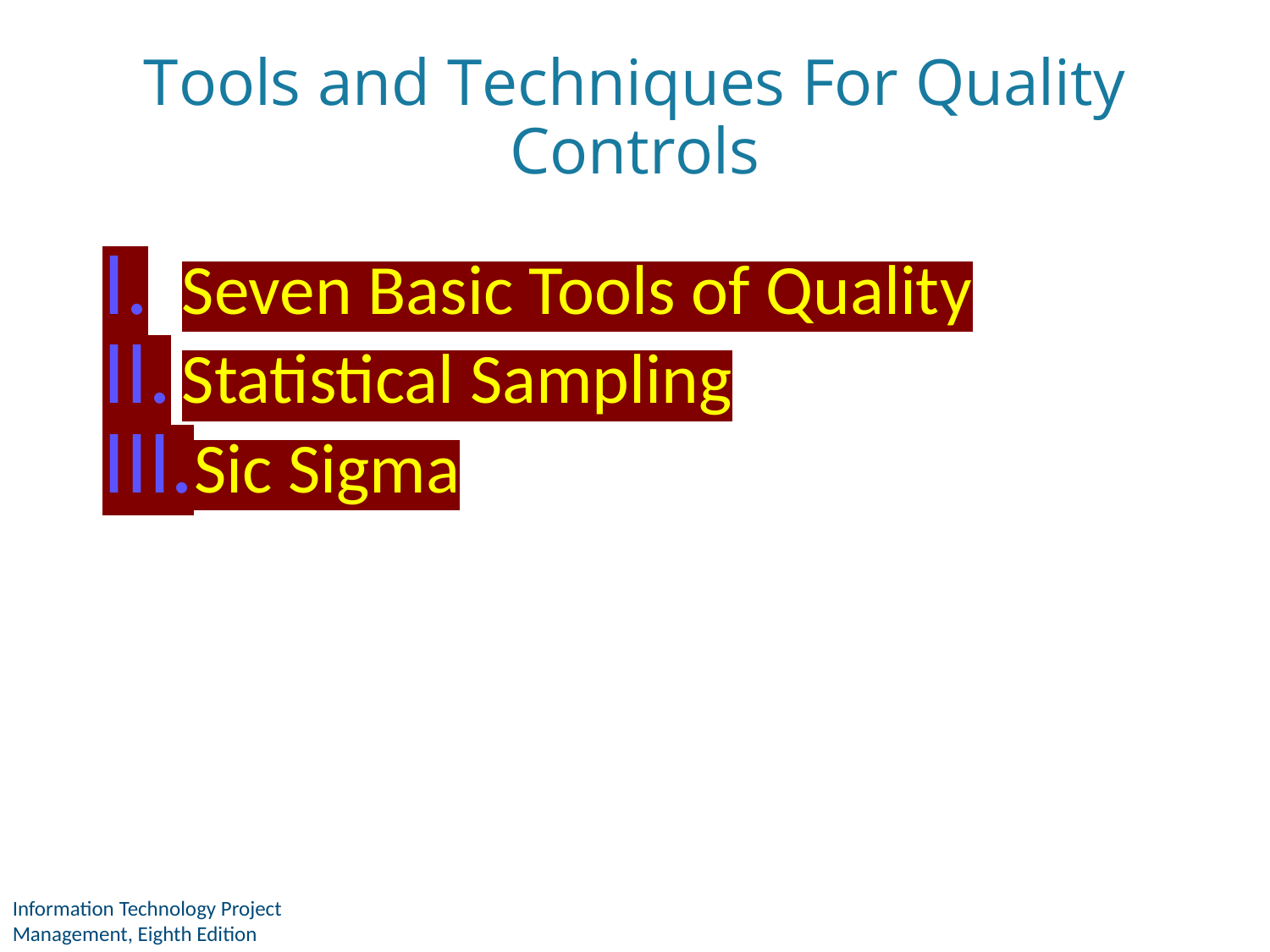

# Tools and Techniques For Quality Controls
Seven Basic Tools of Quality
Statistical Sampling
Sic Sigma
20
Information Technology Project Management, Eighth Edition